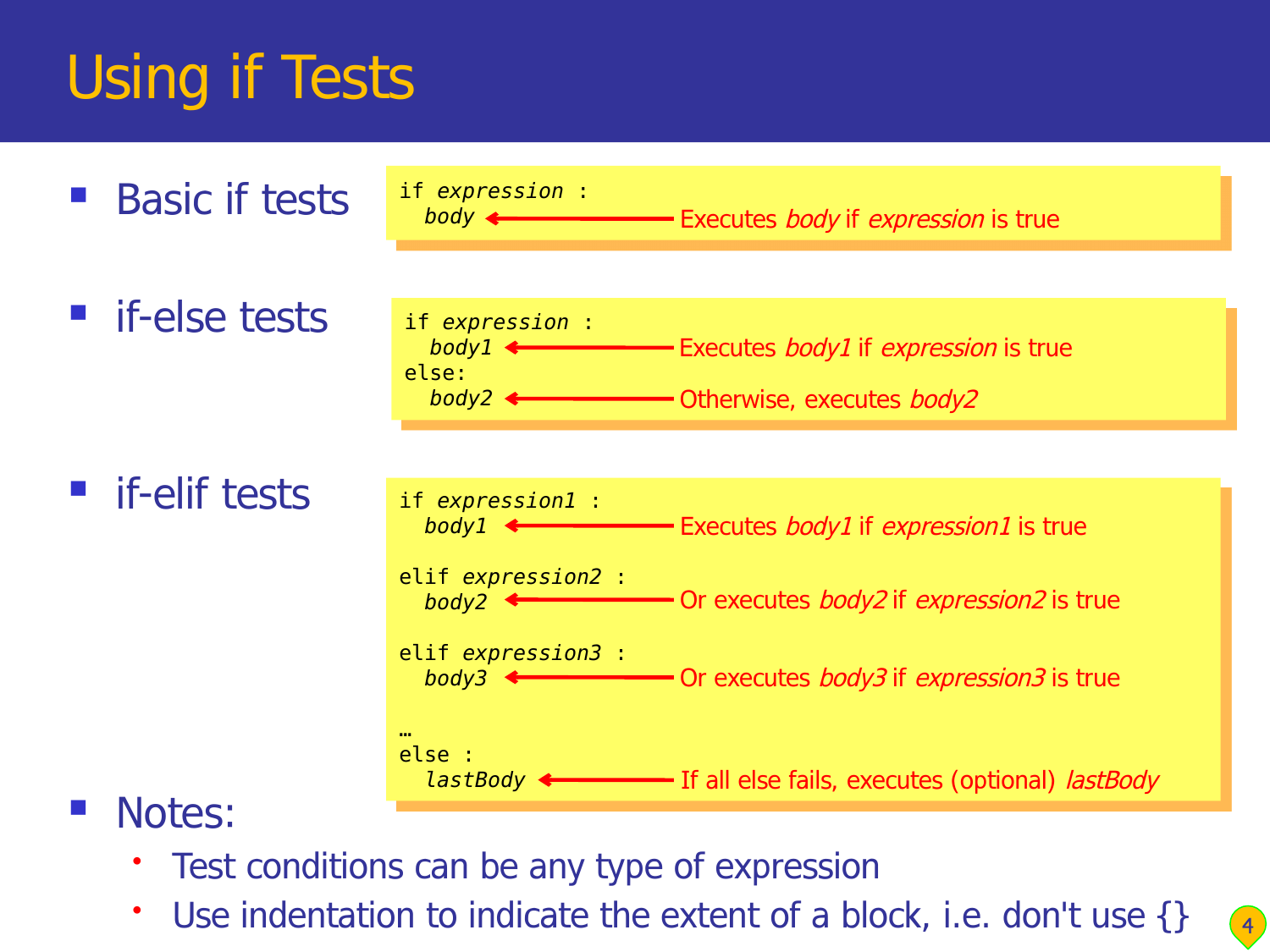

# Using if Tests
if expression :
  body
Basic if tests
Executes body if expression is true
if-else tests
if expression :
  body1
else:
  body2
Executes body1 if expression is true
Otherwise, executes body2
if-elif tests
if expression1 :
  body1

elif expression2 :
  body2

elif expression3 :
  body3

…
else :
  lastBody
Executes body1 if expression1 is true
Or executes body2 if expression2 is true
Or executes body3 if expression3 is true
If all else fails, executes (optional) lastBody
Notes:
Test conditions can be any type of expression
Use indentation to indicate the extent of a block, i.e. don't use {}
4